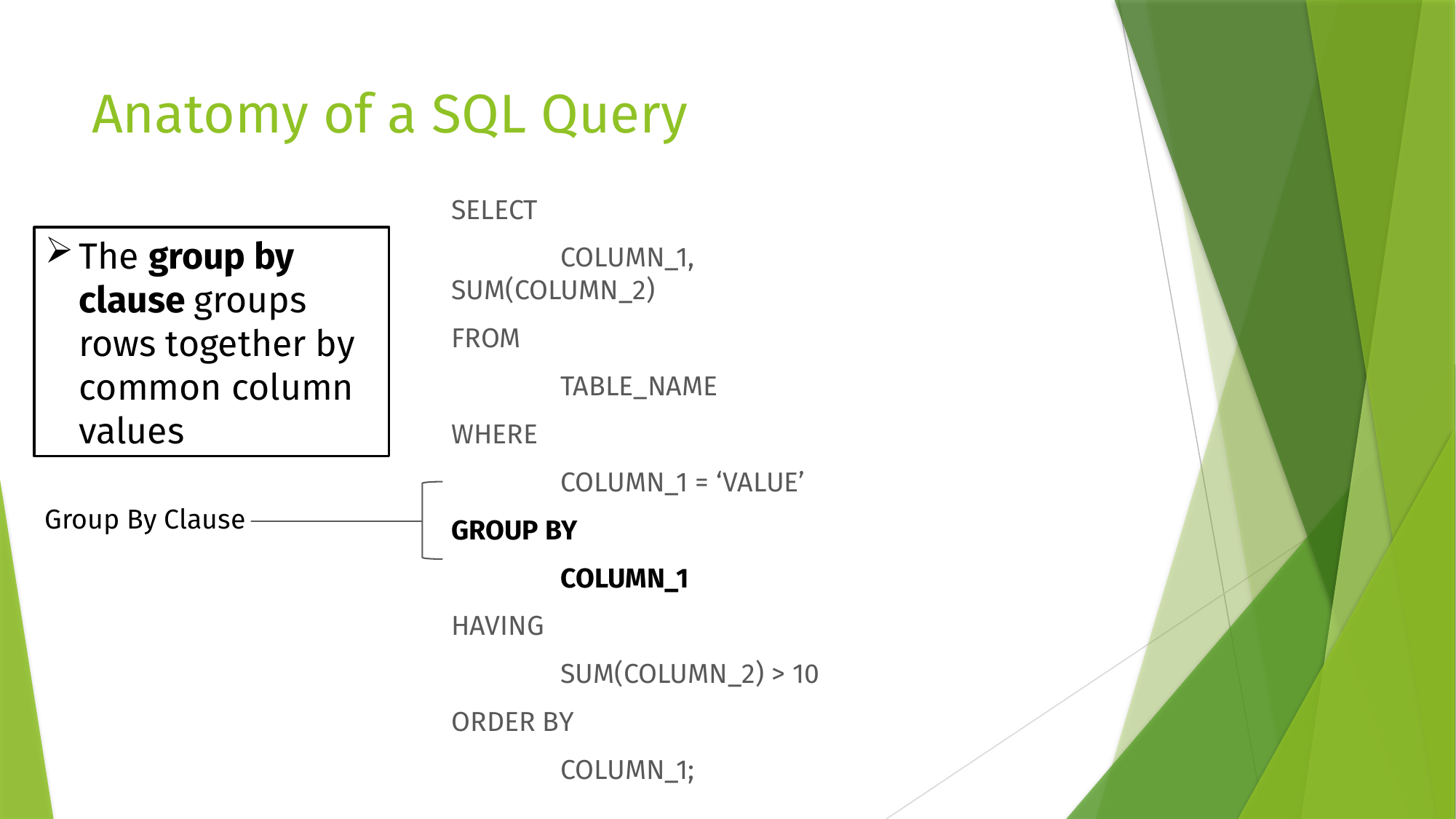

# Anatomy of a SQL Query
SELECT
	COLUMN_1, SUM(COLUMN_2)
FROM
	TABLE_NAME
WHERE
	COLUMN_1 = ‘VALUE’
GROUP BY
	COLUMN_1
HAVING
	SUM(COLUMN_2) > 10
ORDER BY
	COLUMN_1;
The group by clause groups rows together by common column values

Group By Clause